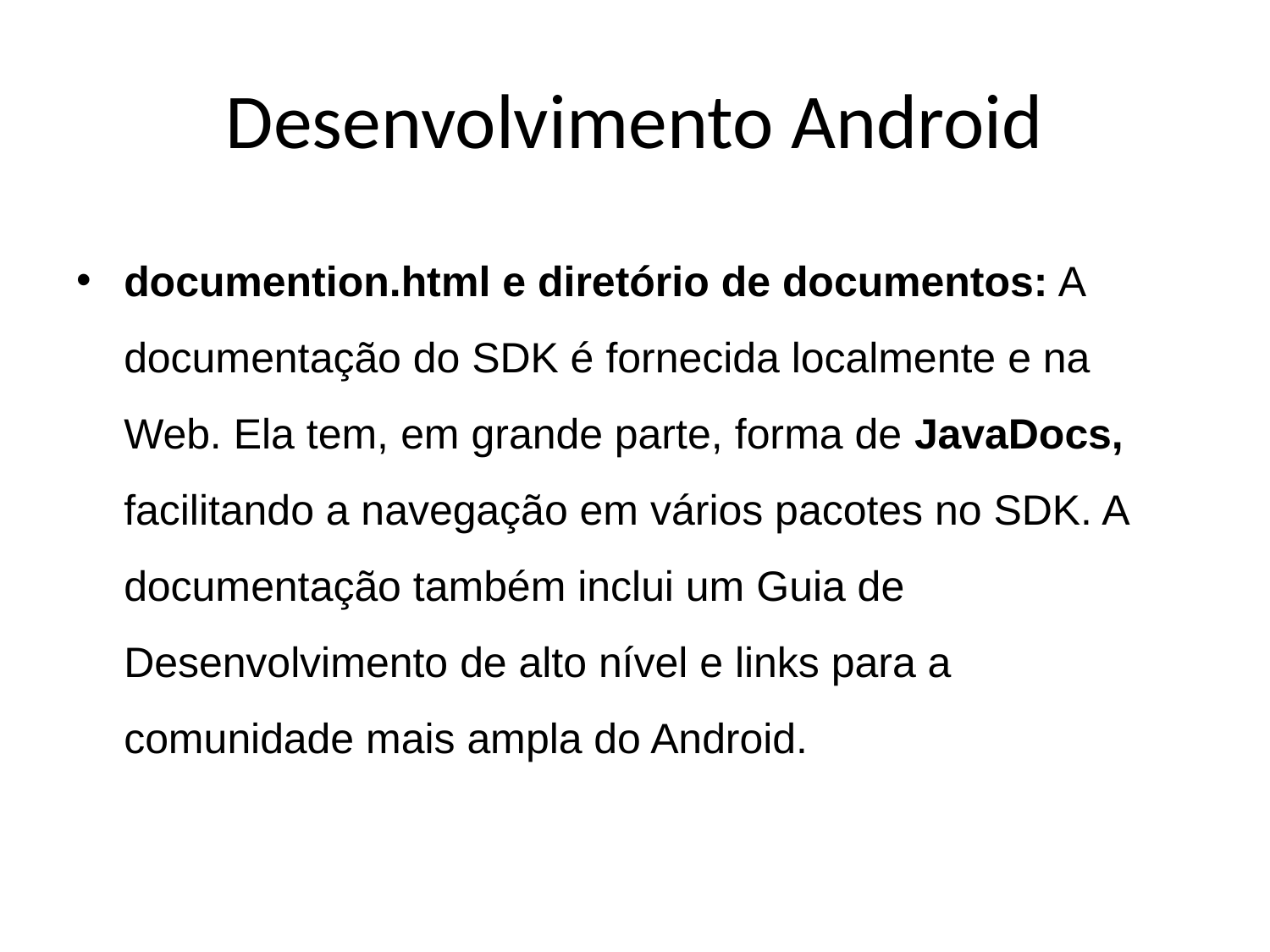

# Desenvolvimento Android
documention.html e diretório de documentos: A documentação do SDK é fornecida localmente e na Web. Ela tem, em grande parte, forma de JavaDocs, facilitando a navegação em vários pacotes no SDK. A documentação também inclui um Guia de Desenvolvimento de alto nível e links para a comunidade mais ampla do Android.